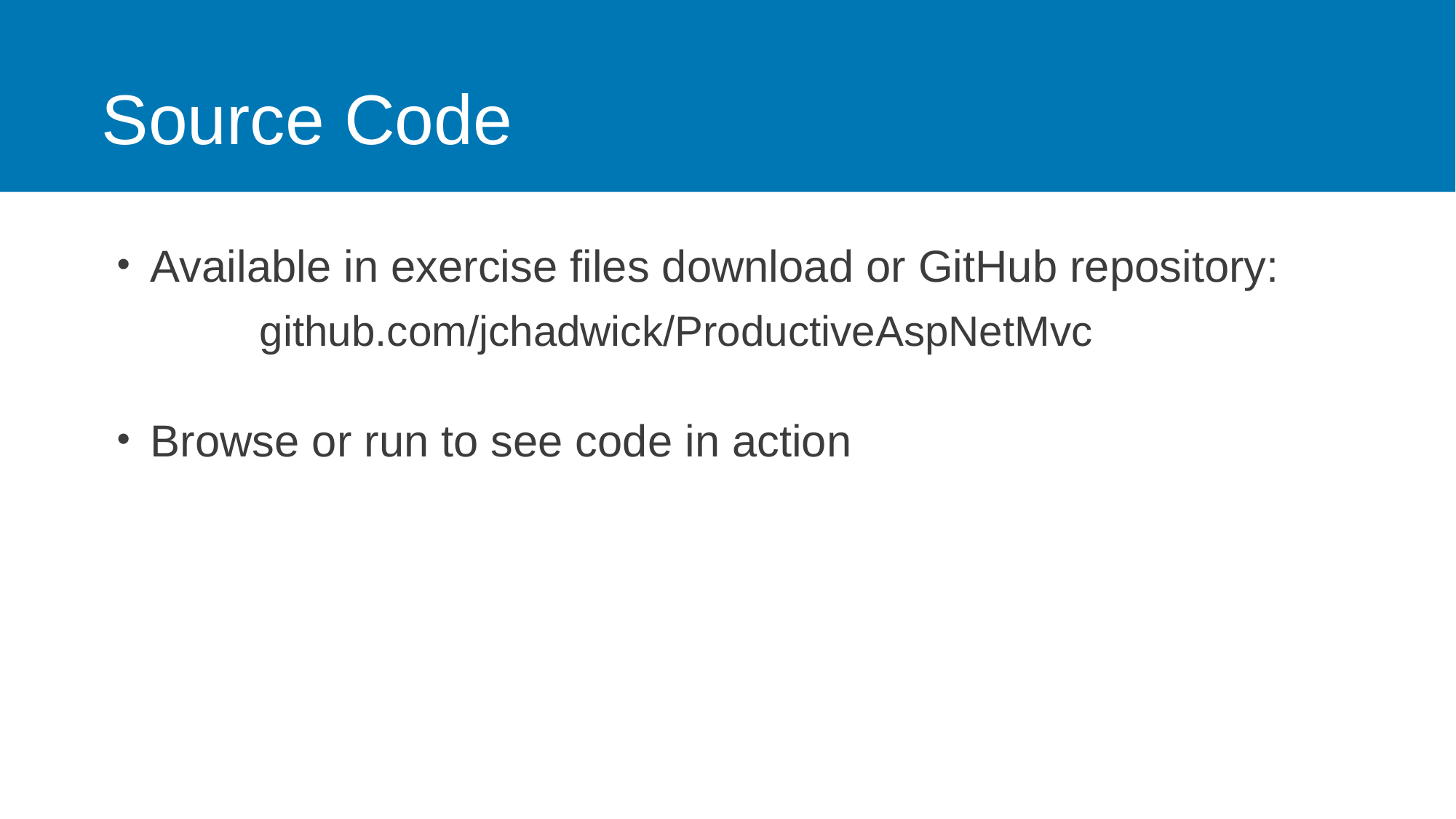

# Source Code
Available in exercise files download or GitHub repository:
	github.com/jchadwick/ProductiveAspNetMvc
Browse or run to see code in action